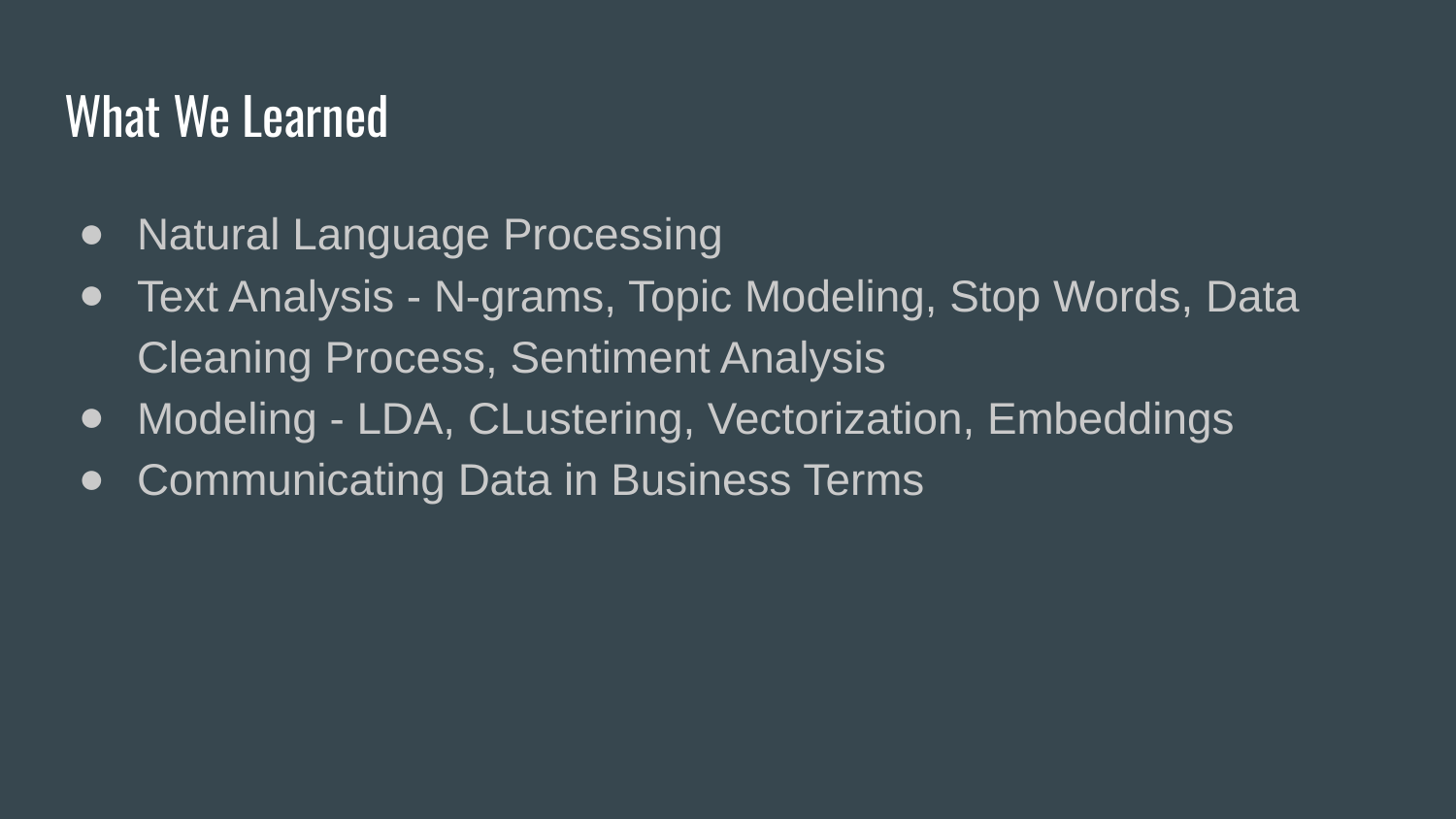

# What We Learned
Natural Language Processing
Text Analysis - N-grams, Topic Modeling, Stop Words, Data Cleaning Process, Sentiment Analysis
Modeling - LDA, CLustering, Vectorization, Embeddings
Communicating Data in Business Terms